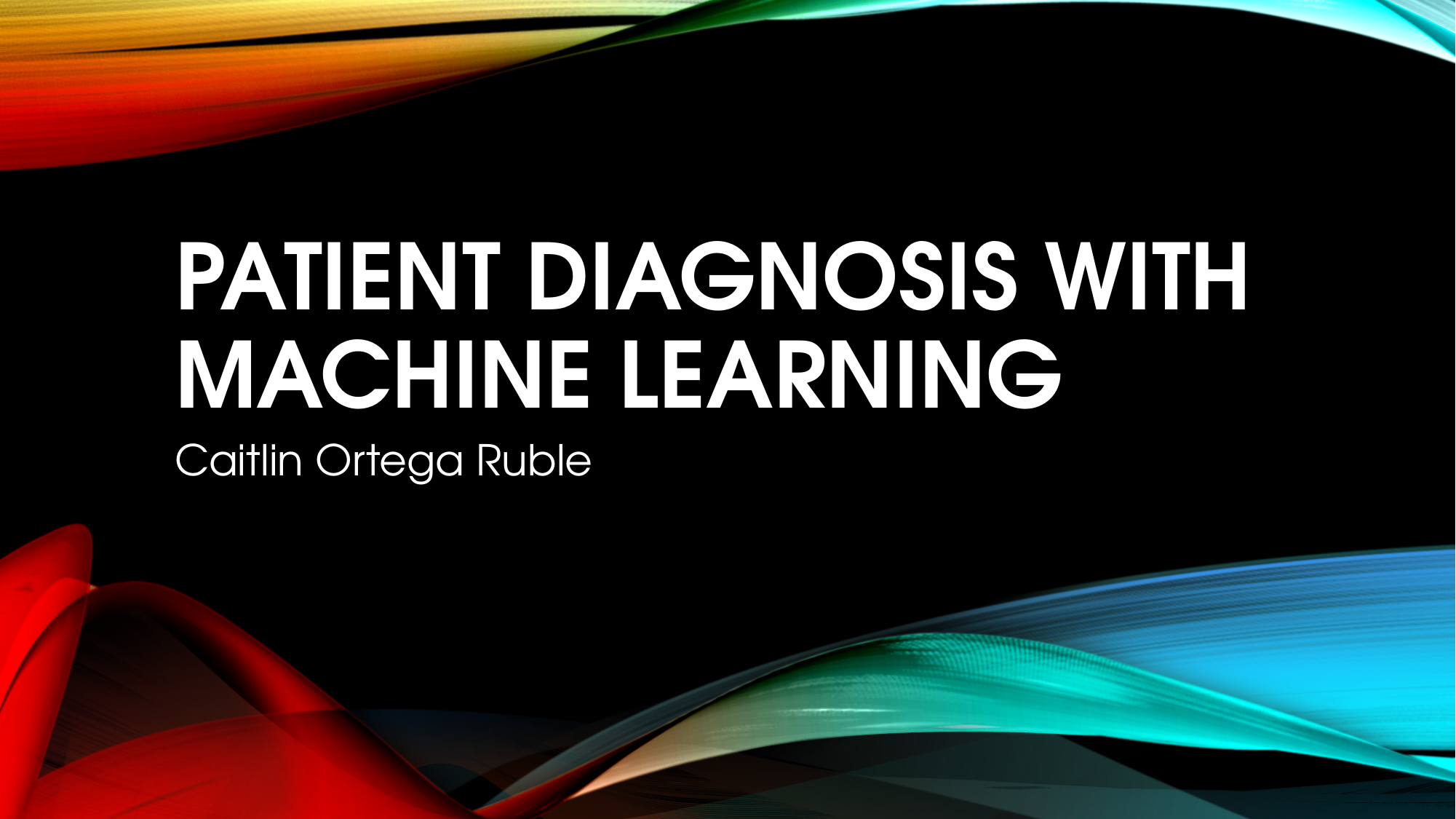

# Patient Diagnosis with Machine Learning
Caitlin Ortega Ruble